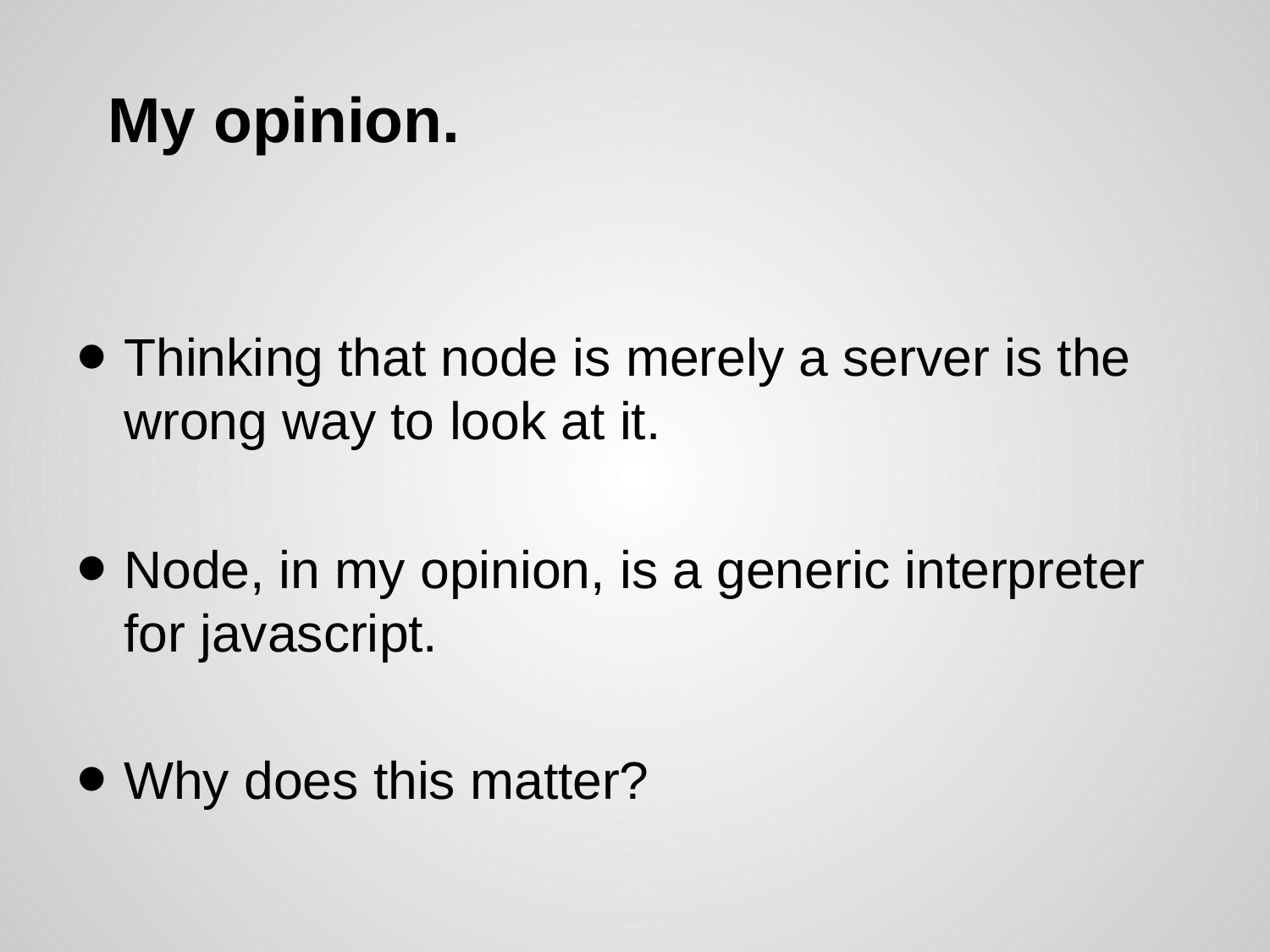

# My opinion.
Thinking that node is merely a server is the wrong way to look at it.

Node, in my opinion, is a generic interpreter for javascript.

Why does this matter?